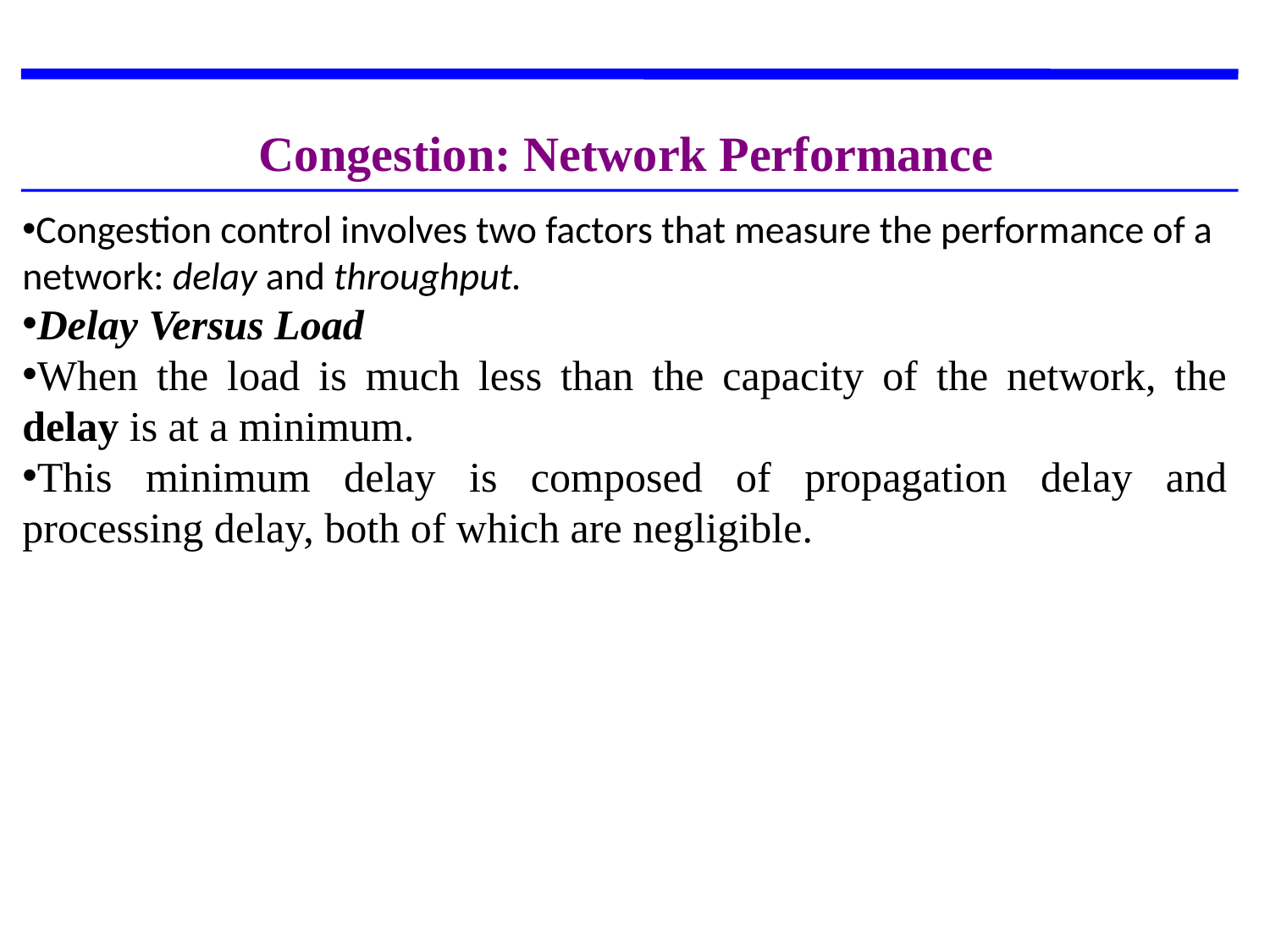

Congestion: Network Performance

Congestion control involves two factors that measure the performance of a network: delay and throughput.
Delay Versus Load
When the load is much less than the capacity of the network, the delay is at a minimum.
This minimum delay is composed of propagation delay and processing delay, both of which are negligible.